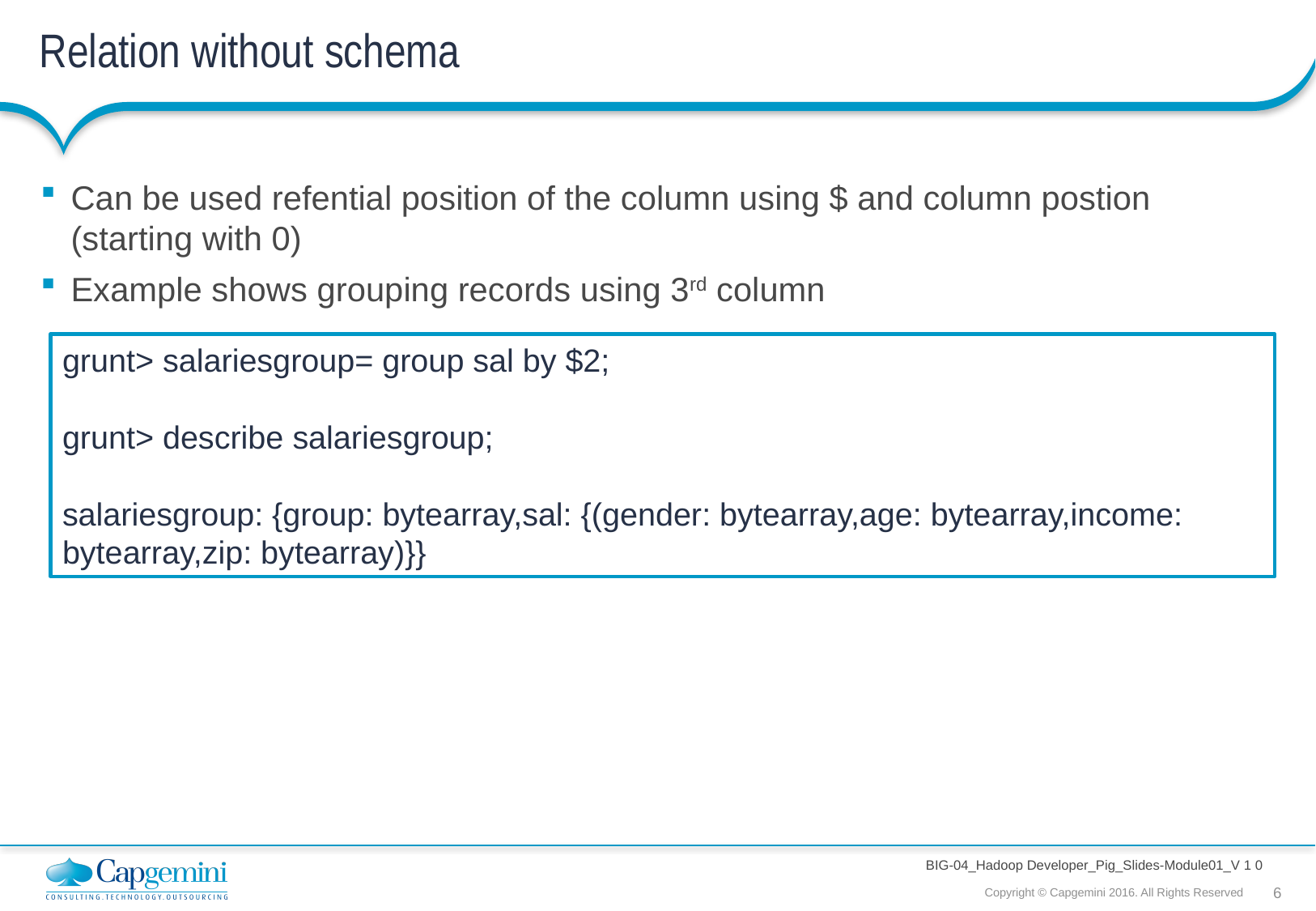

# Relation without schema
Can be used refential position of the column using $ and column postion (starting with 0)
Example shows grouping records using 3rd column
grunt> salariesgroup= group sal by $2;

grunt> describe salariesgroup;

salariesgroup: {group: bytearray,sal: {(gender: bytearray,age: bytearray,income: bytearray,zip: bytearray)}}